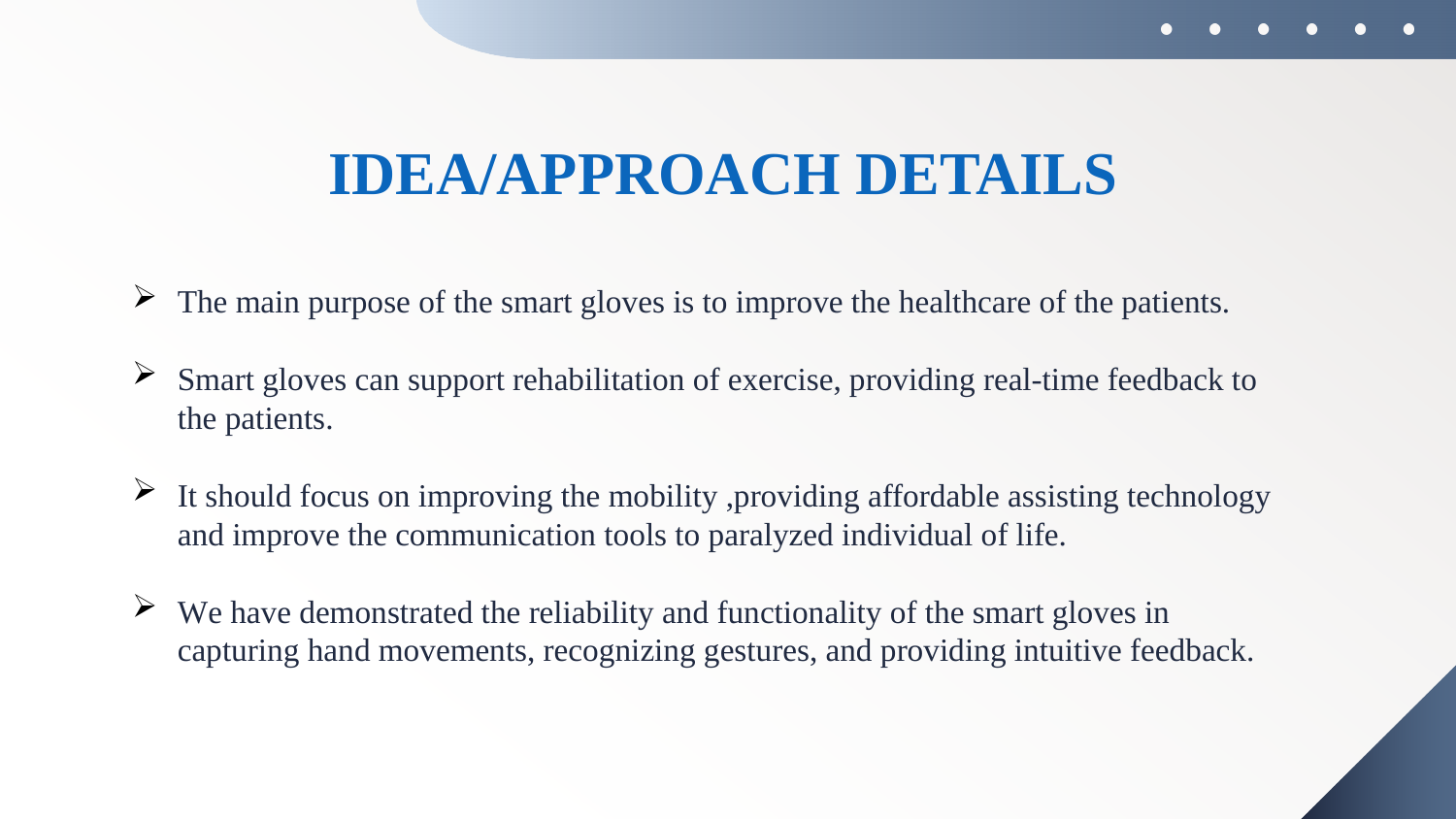

IDEA/APPROACH DETAILS
The main purpose of the smart gloves is to improve the healthcare of the patients.

Smart gloves can support rehabilitation of exercise, providing real-time feedback to the patients.

It should focus on improving the mobility ,providing affordable assisting technology and improve the communication tools to paralyzed individual of life.

We have demonstrated the reliability and functionality of the smart gloves in capturing hand movements, recognizing gestures, and providing intuitive feedback.